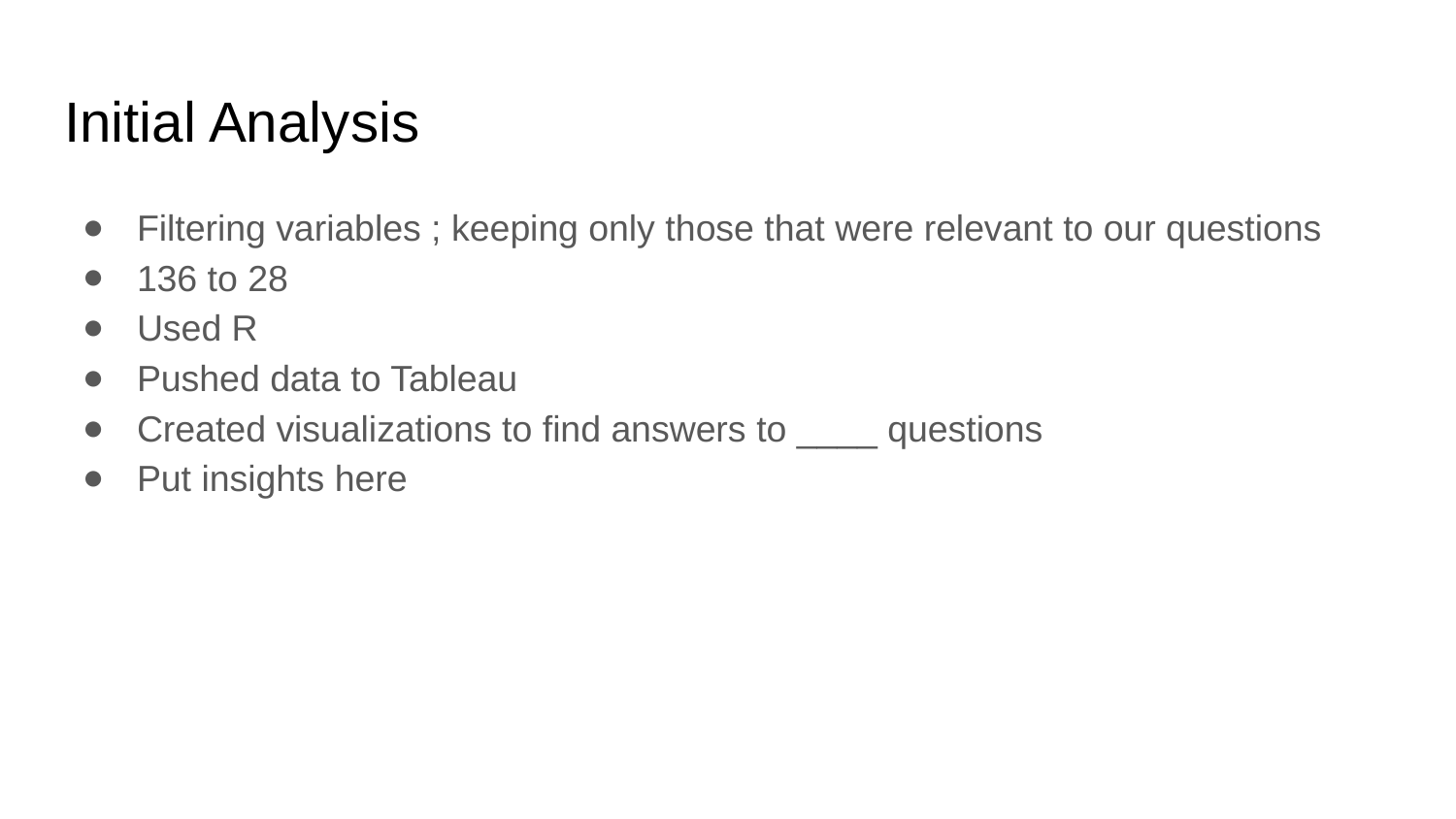

# Initial Analysis

Filtering variables ; keeping only those that were relevant to our questions
136 to 28
Used R
Pushed data to Tableau
Created visualizations to find answers to ____ questions
Put insights here